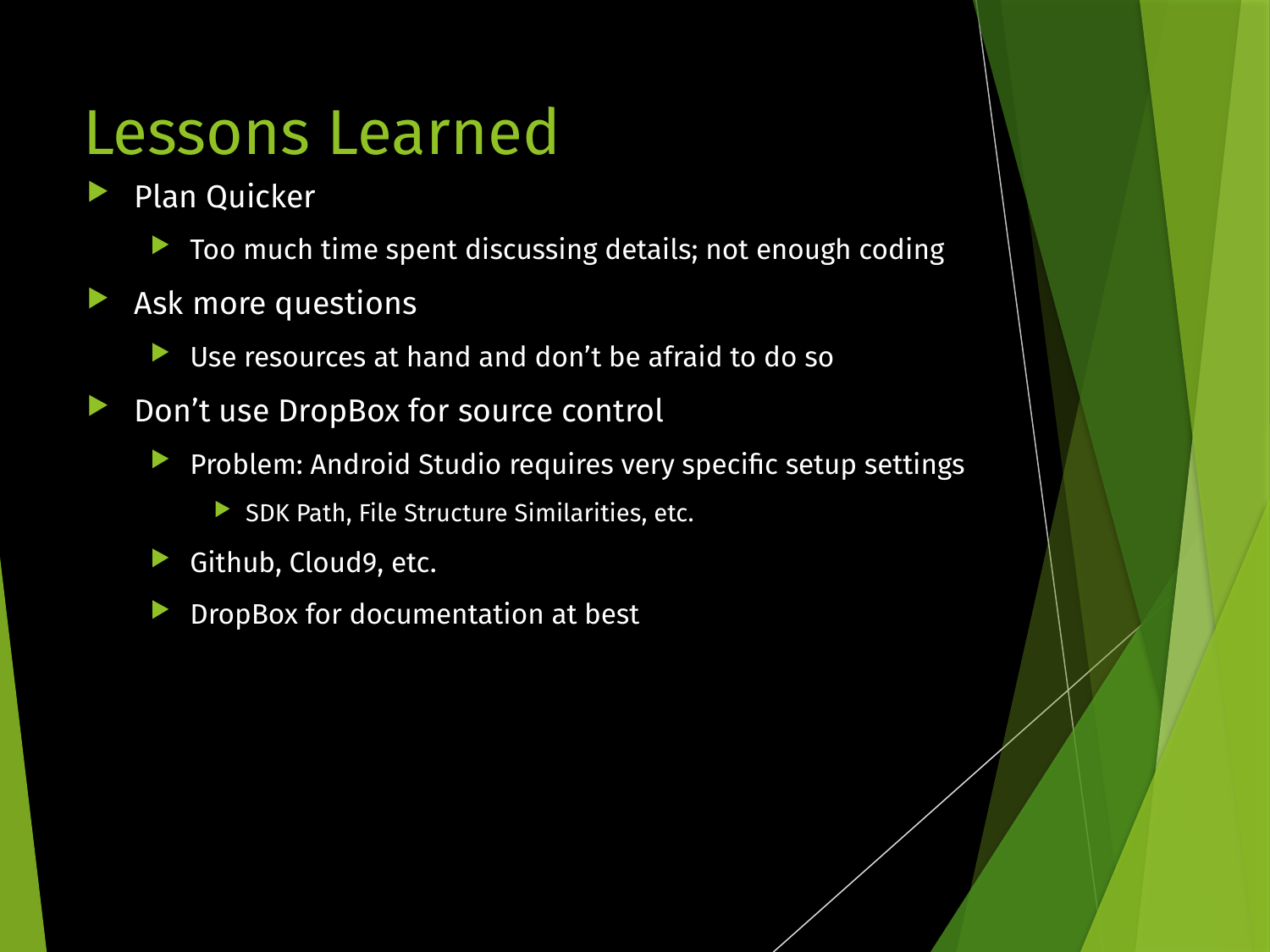

# Lessons Learned
Plan Quicker
Too much time spent discussing details; not enough coding
Ask more questions
Use resources at hand and don’t be afraid to do so
Don’t use DropBox for source control
Problem: Android Studio requires very specific setup settings
SDK Path, File Structure Similarities, etc.
Github, Cloud9, etc.
DropBox for documentation at best